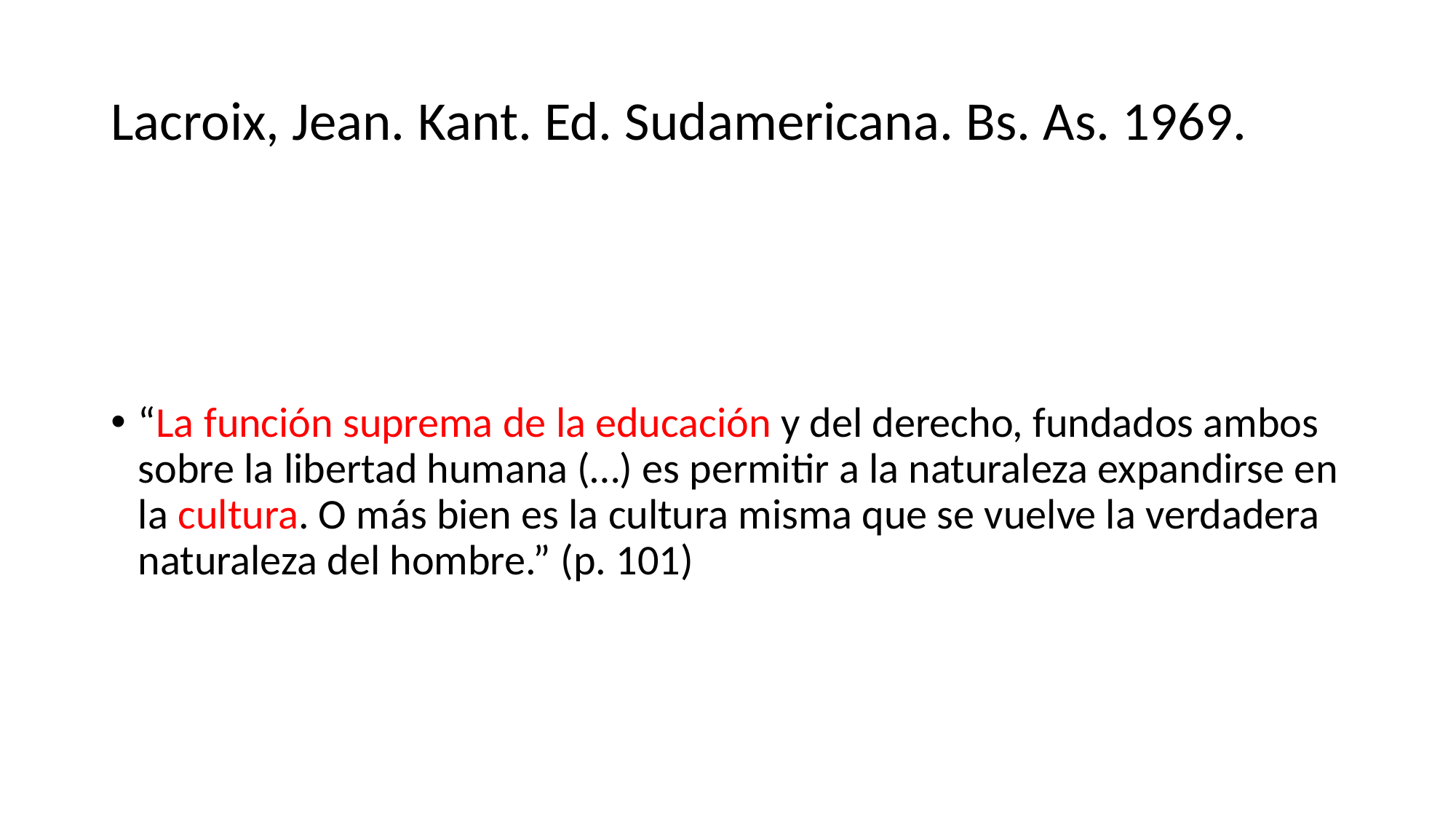

# Lacroix, Jean. Kant. Ed. Sudamericana. Bs. As. 1969.
“La función suprema de la educación y del derecho, fundados ambos sobre la libertad humana (…) es permitir a la naturaleza expandirse en la cultura. O más bien es la cultura misma que se vuelve la verdadera naturaleza del hombre.” (p. 101)